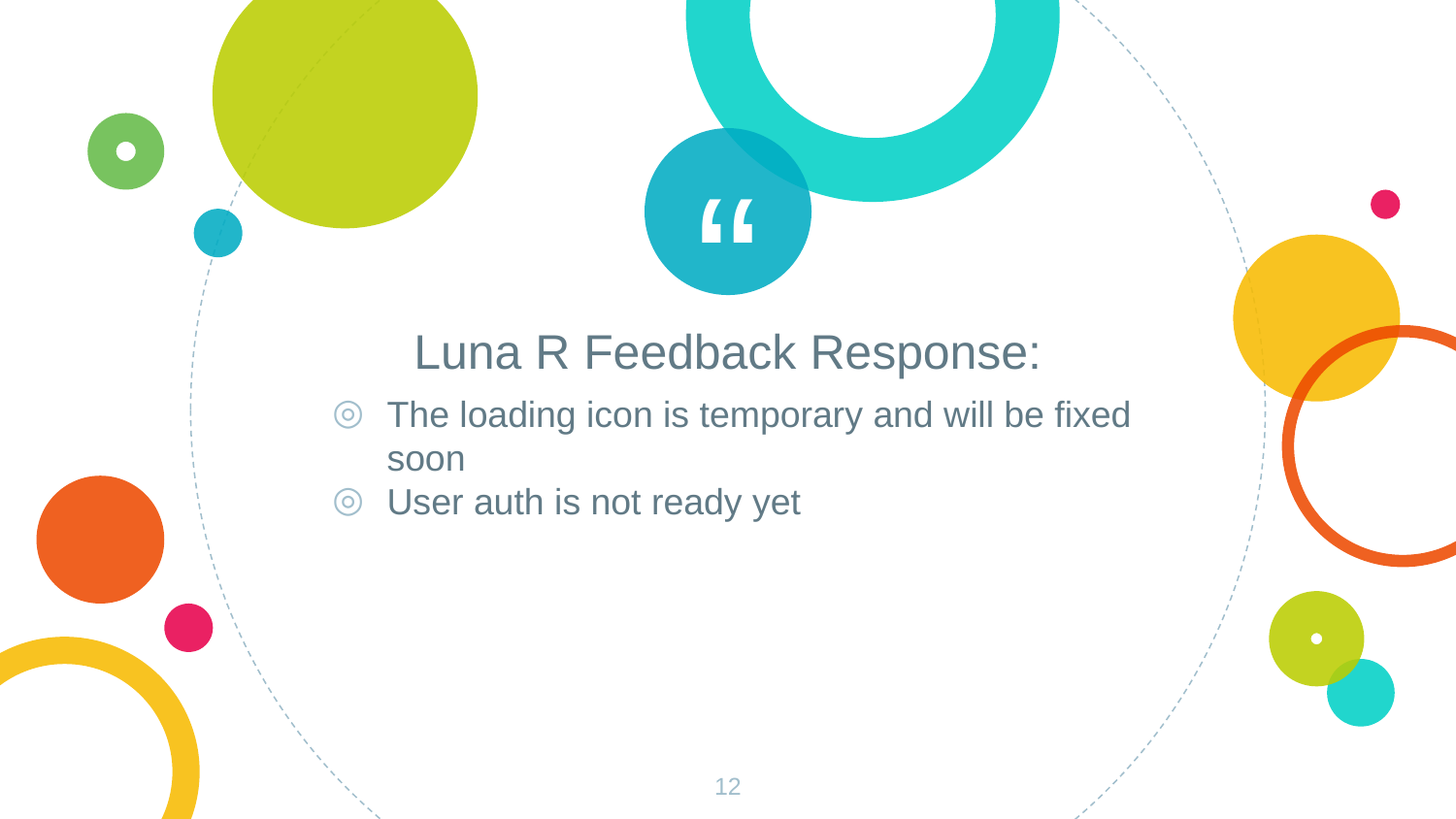

Luna R Feedback Response:
The loading icon is temporary and will be fixed soon
User auth is not ready yet

12